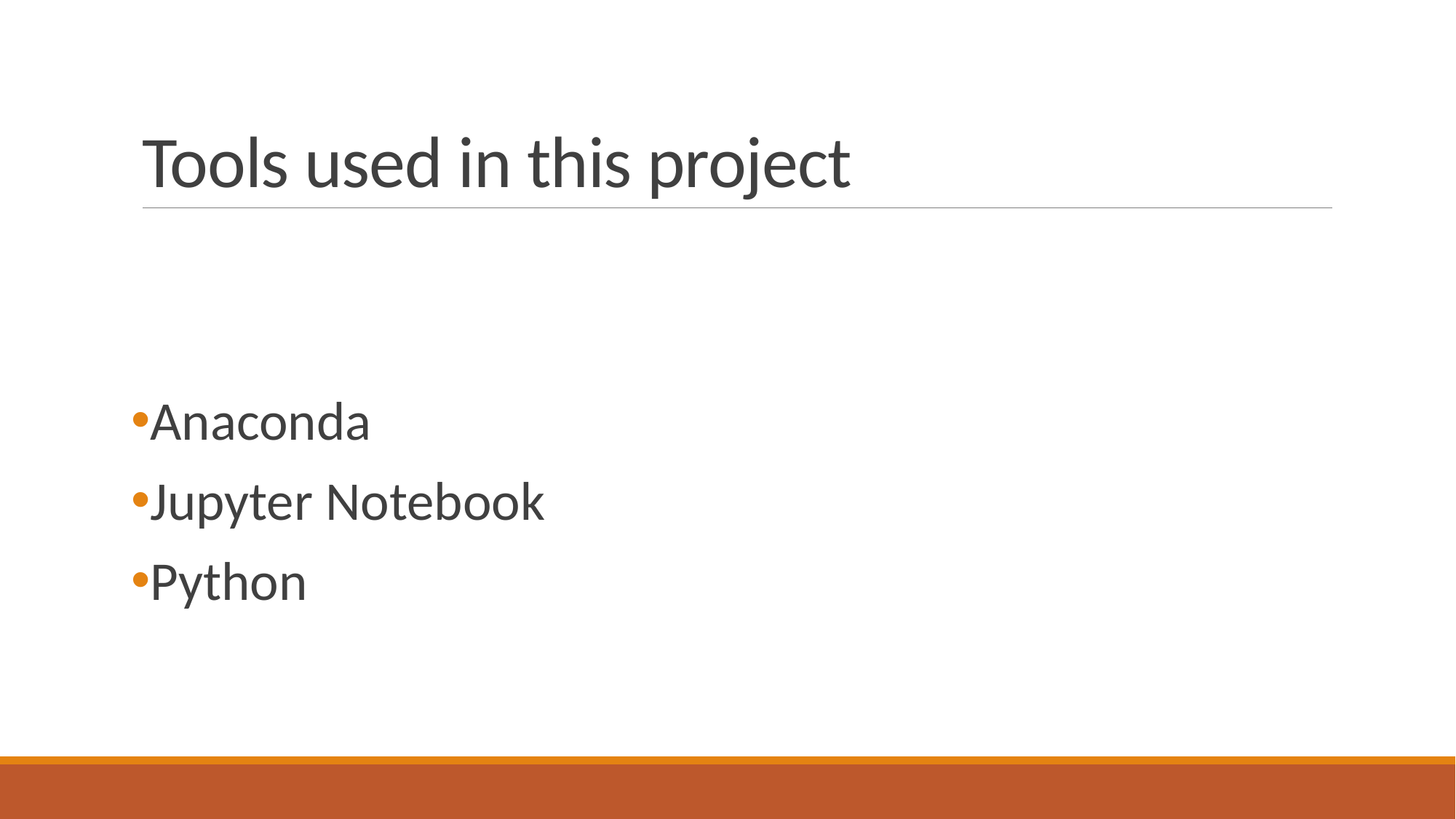

# Tools used in this project

Anaconda
Jupyter Notebook
Python